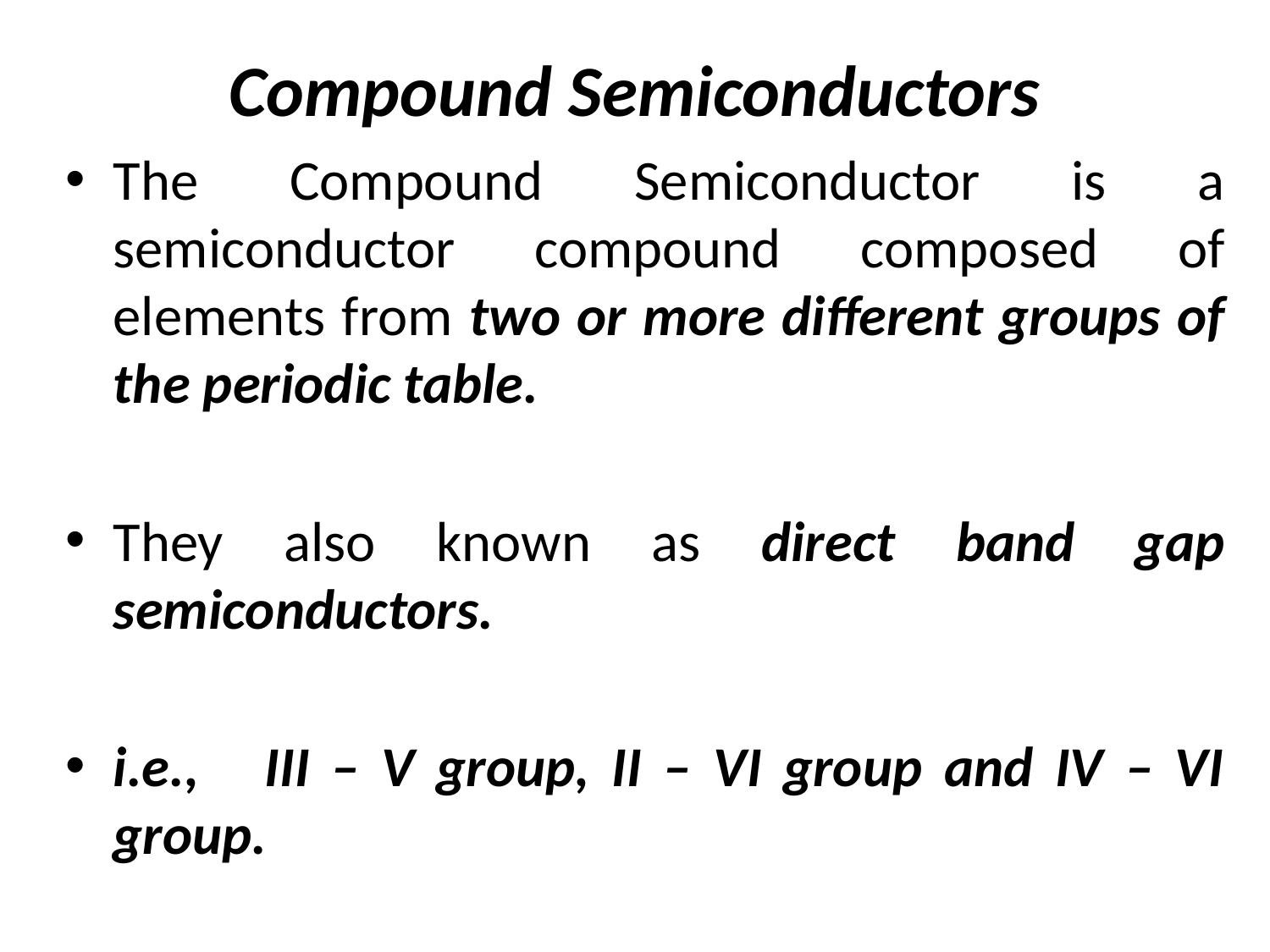

# Compound Semiconductors
The Compound Semiconductor is a semiconductor compound composed of elements from two or more different groups of the periodic table.

They also known as direct band gap semiconductors.

i.e.,   III – V group, II – VI group and IV – VI group.